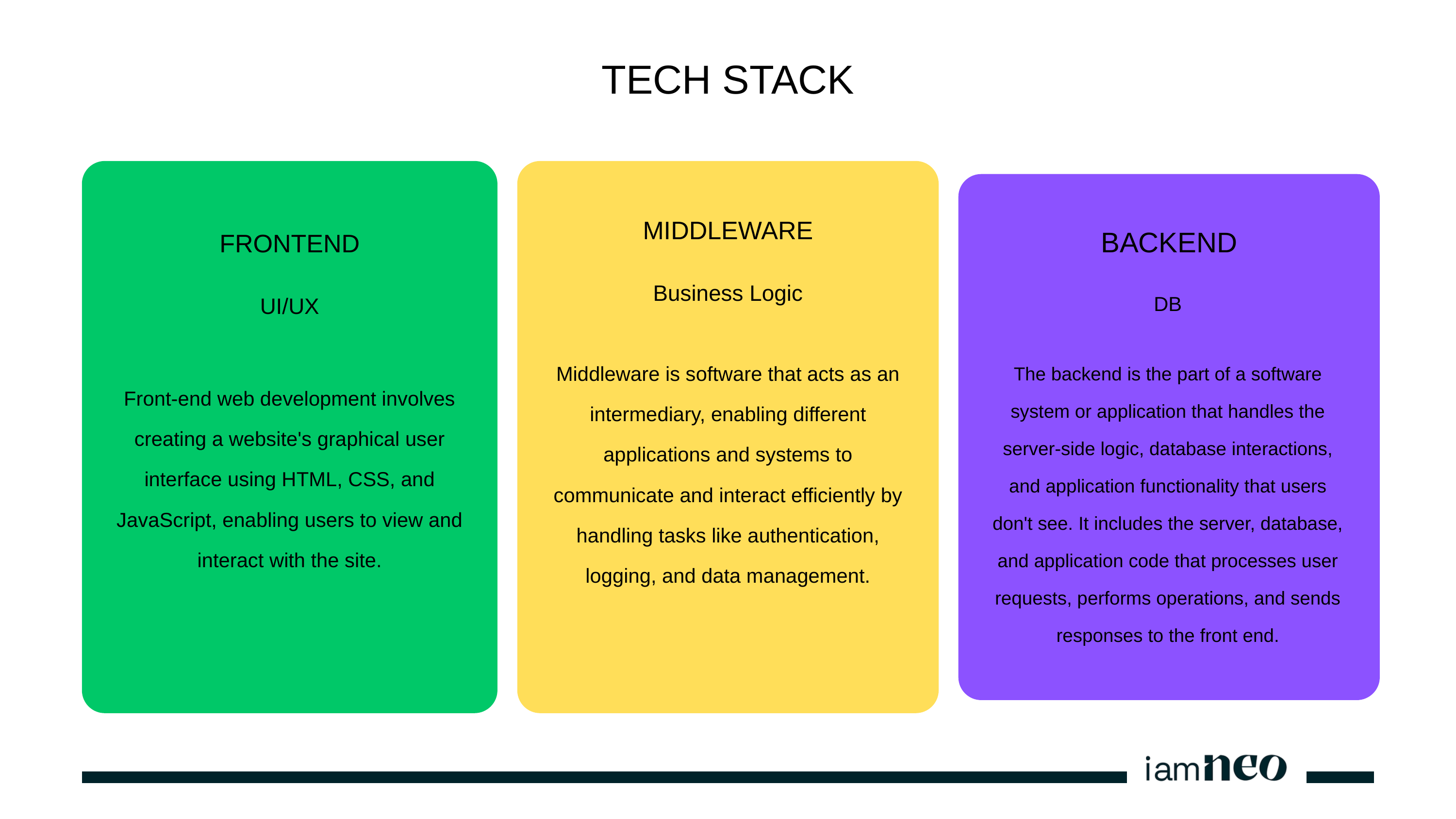

TECH STACK

MIDDLEWARE
Business Logic
Middleware is software that acts as an intermediary, enabling different applications and systems to communicate and interact efficiently by handling tasks like authentication, logging, and data management.

FRONTEND
UI/UX
Front-end web development involves creating a website's graphical user interface using HTML, CSS, and JavaScript, enabling users to view and interact with the site.

BACKEND
DB
The backend is the part of a software system or application that handles the server-side logic, database interactions, and application functionality that users don't see. It includes the server, database, and application code that processes user requests, performs operations, and sends responses to the front end.